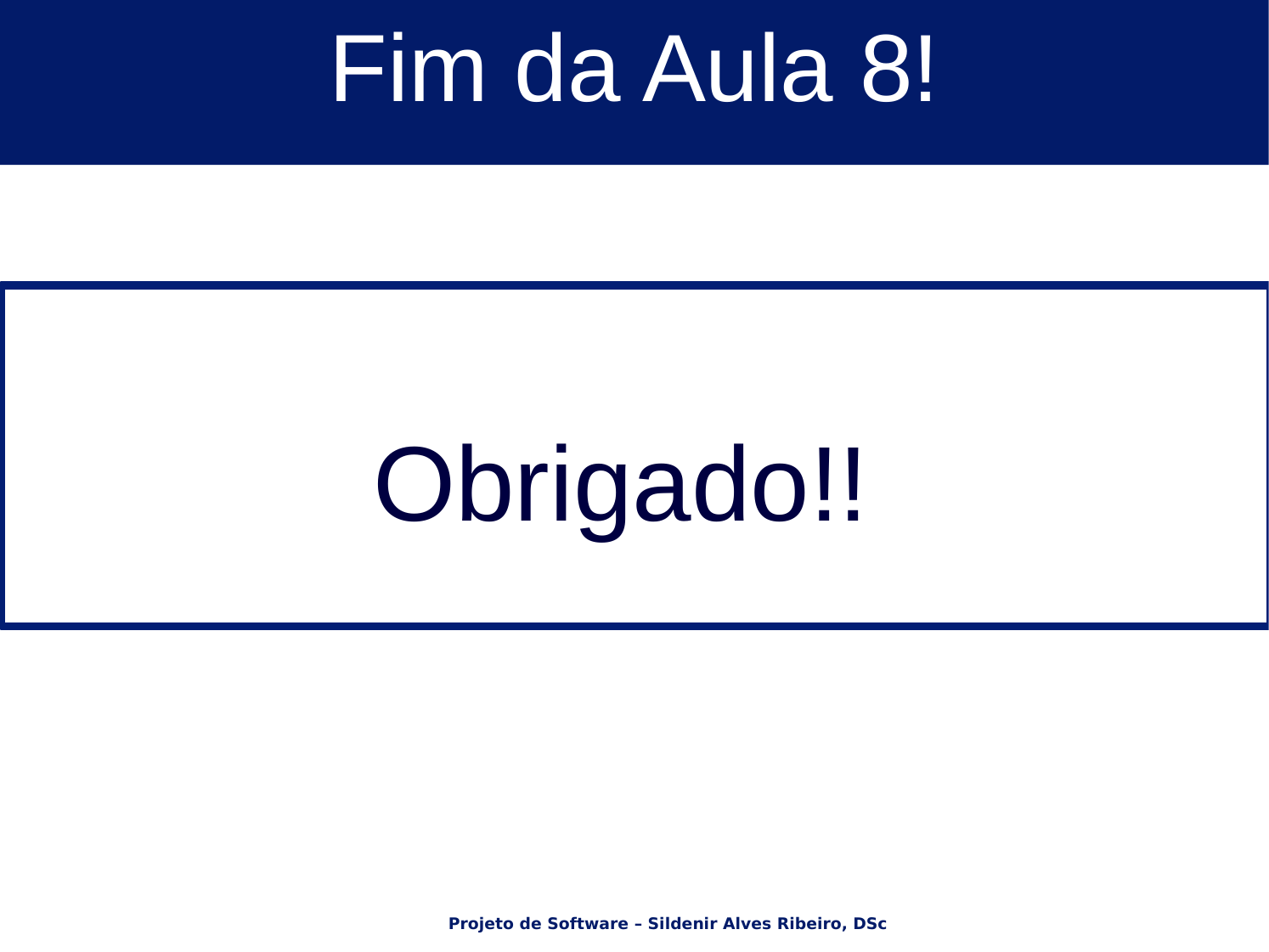

# Fim da Aula 8!

Obrigado!!
Projeto de Software – Sildenir Alves Ribeiro, DSc